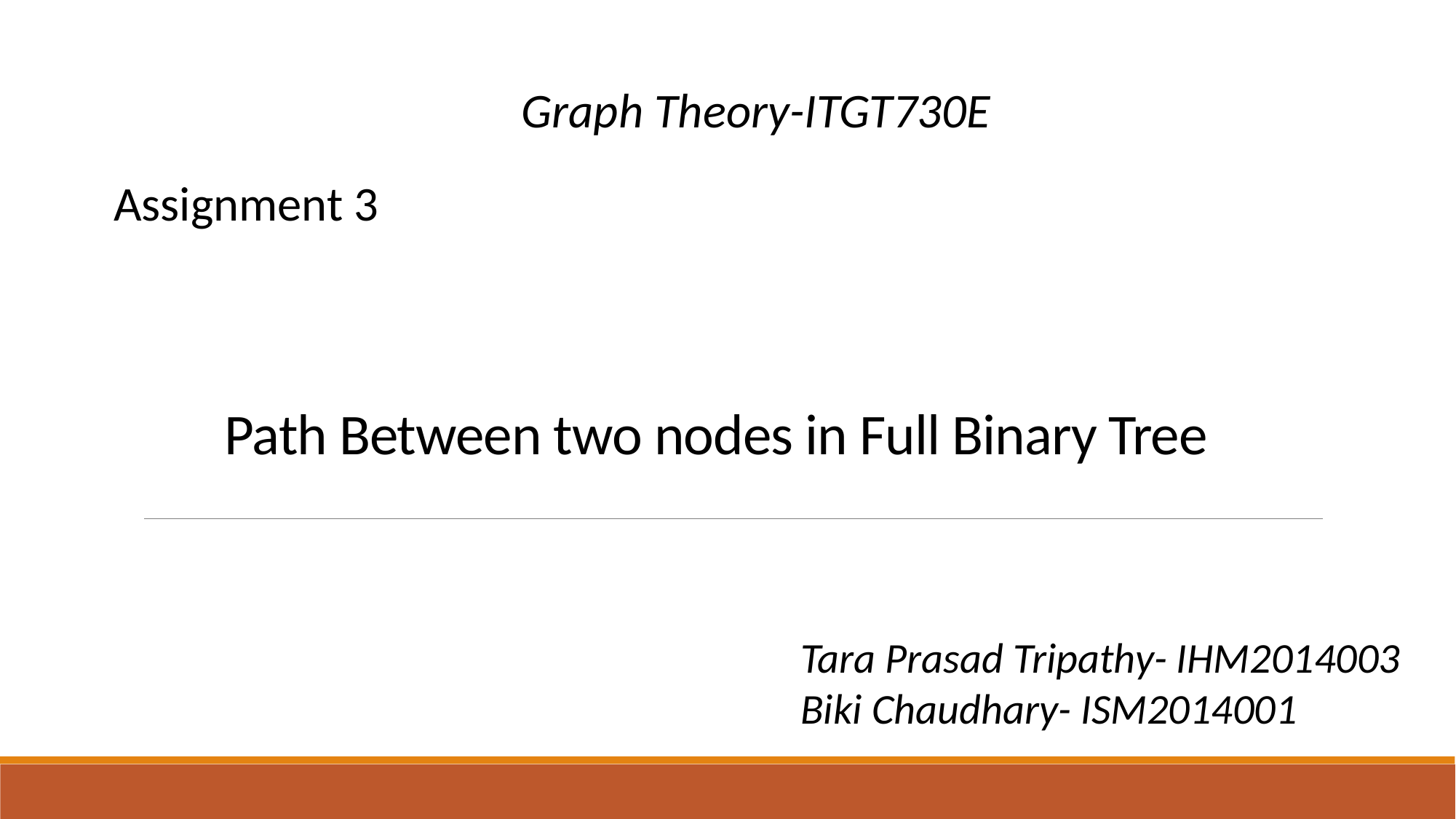

Graph Theory-ITGT730E
Assignment 3
# Path Between two nodes in Full Binary Tree
Tara Prasad Tripathy- IHM2014003
Biki Chaudhary- ISM2014001